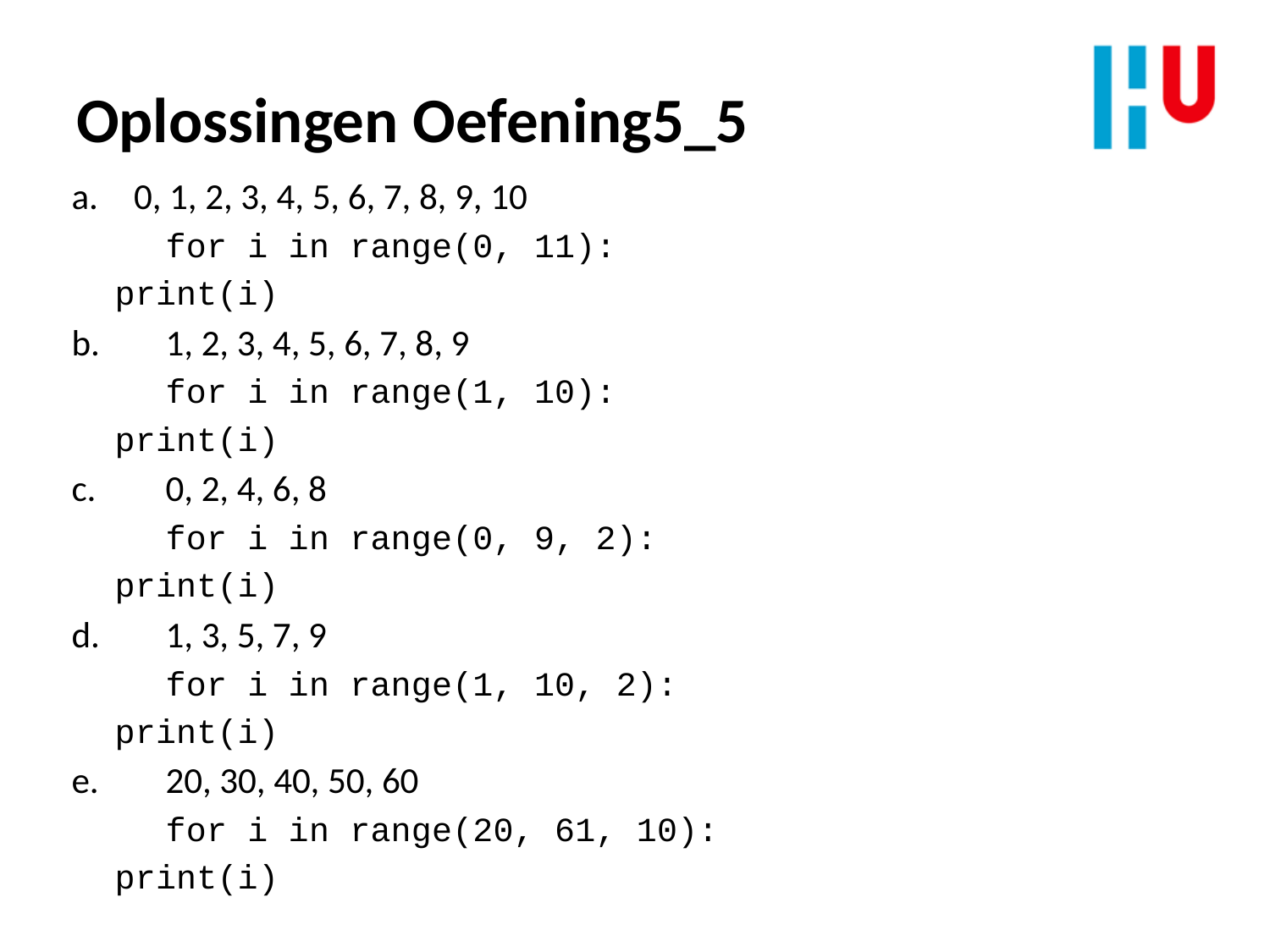

# Oplossingen Oefening5_5
0, 1, 2, 3, 4, 5, 6, 7, 8, 9, 10
	for i in range(0, 11):
		print(i)
b.	1, 2, 3, 4, 5, 6, 7, 8, 9
	for i in range(1, 10):
		print(i)
c.	0, 2, 4, 6, 8
	for i in range(0, 9, 2):
		print(i)
d.	1, 3, 5, 7, 9
	for i in range(1, 10, 2):
		print(i)
e.	20, 30, 40, 50, 60
	for i in range(20, 61, 10):
		print(i)